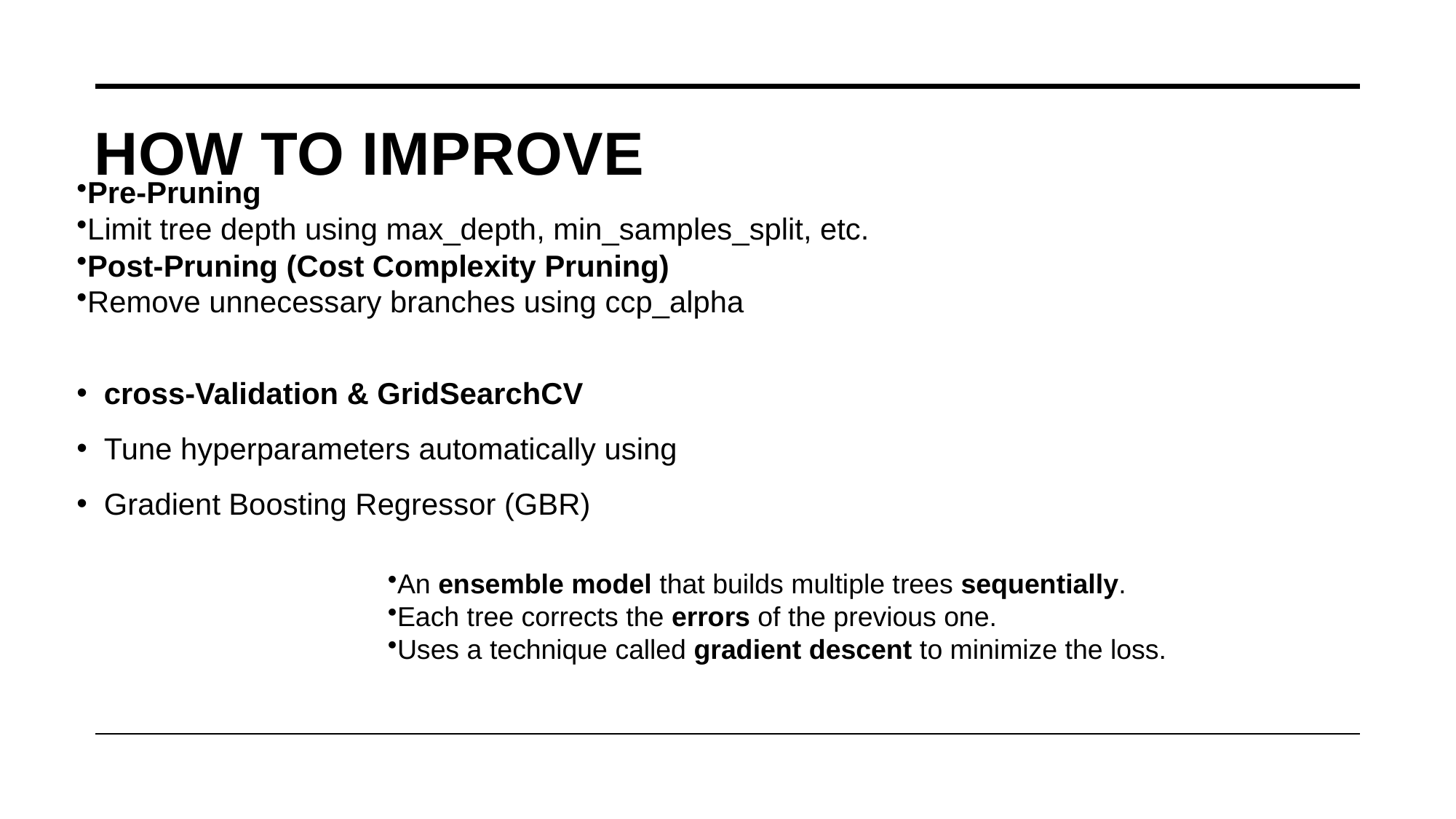

# How to Improve
Pre-Pruning
Limit tree depth using max_depth, min_samples_split, etc.
Post-Pruning (Cost Complexity Pruning)
Remove unnecessary branches using ccp_alpha

cross-Validation & GridSearchCV
Tune hyperparameters automatically using
Gradient Boosting Regressor (GBR)

An ensemble model that builds multiple trees sequentially.
Each tree corrects the errors of the previous one.
Uses a technique called gradient descent to minimize the loss.